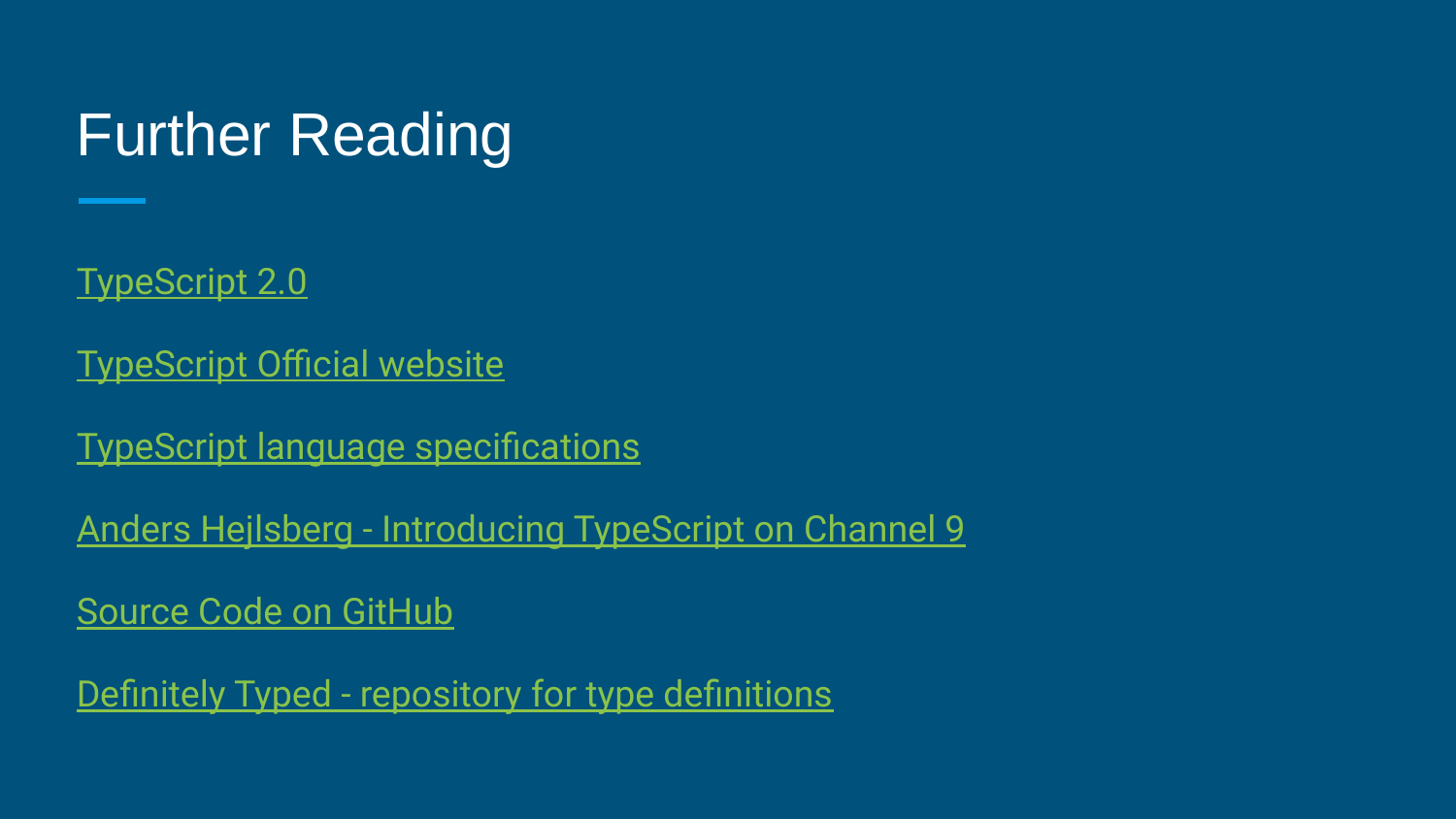

# Further Reading
TypeScript 2.0
TypeScript Official website
TypeScript language specifications
Anders Hejlsberg - Introducing TypeScript on Channel 9
Source Code on GitHub
Definitely Typed - repository for type definitions